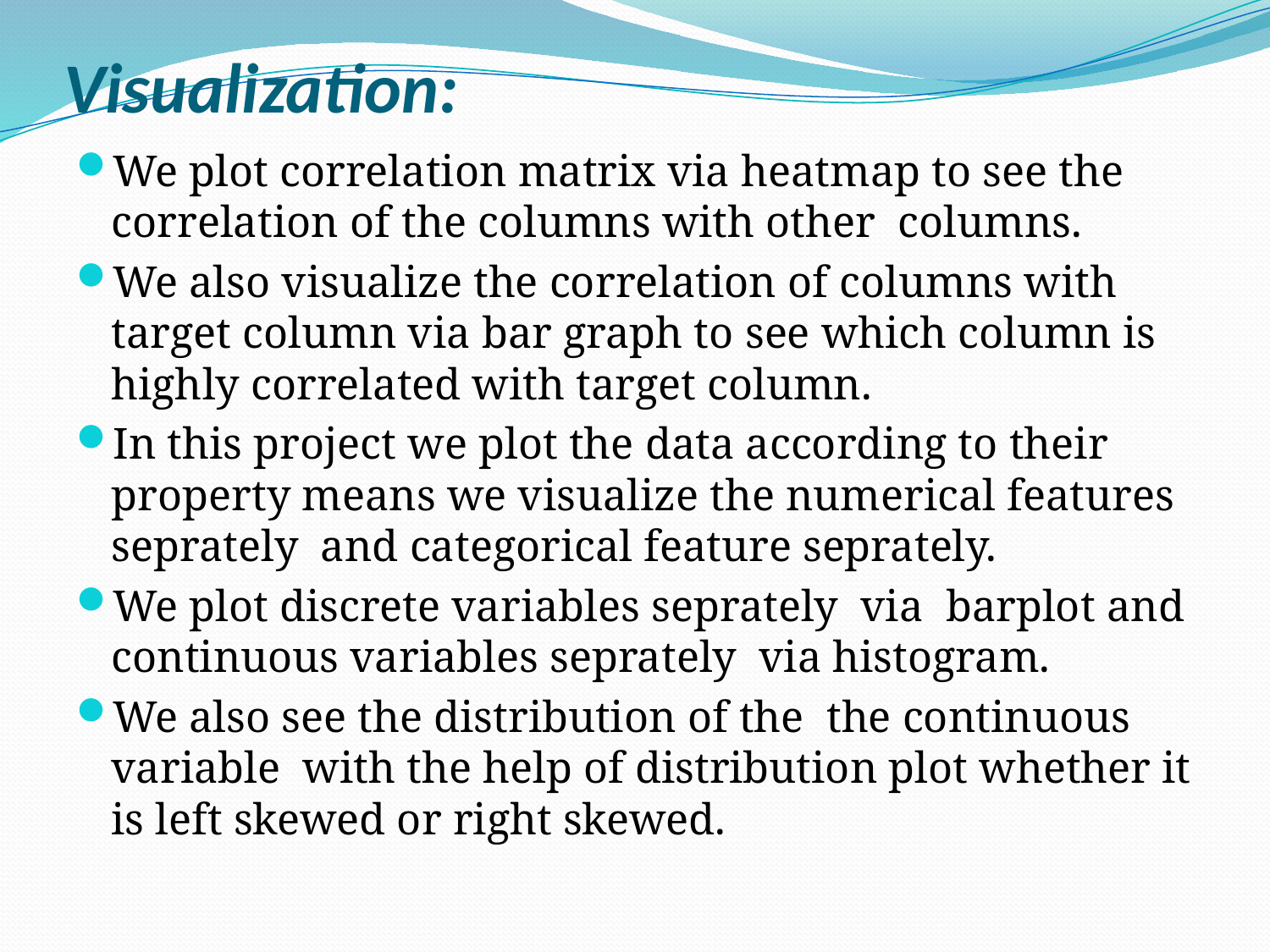

# Visualization:
We plot correlation matrix via heatmap to see the correlation of the columns with other  columns.
We also visualize the correlation of columns with target column via bar graph to see which column is highly correlated with target column.
In this project we plot the data according to their property means we visualize the numerical features  seprately  and categorical feature seprately.
We plot discrete variables seprately  via  barplot and continuous variables seprately  via histogram.
We also see the distribution of the  the continuous variable  with the help of distribution plot whether it is left skewed or right skewed.